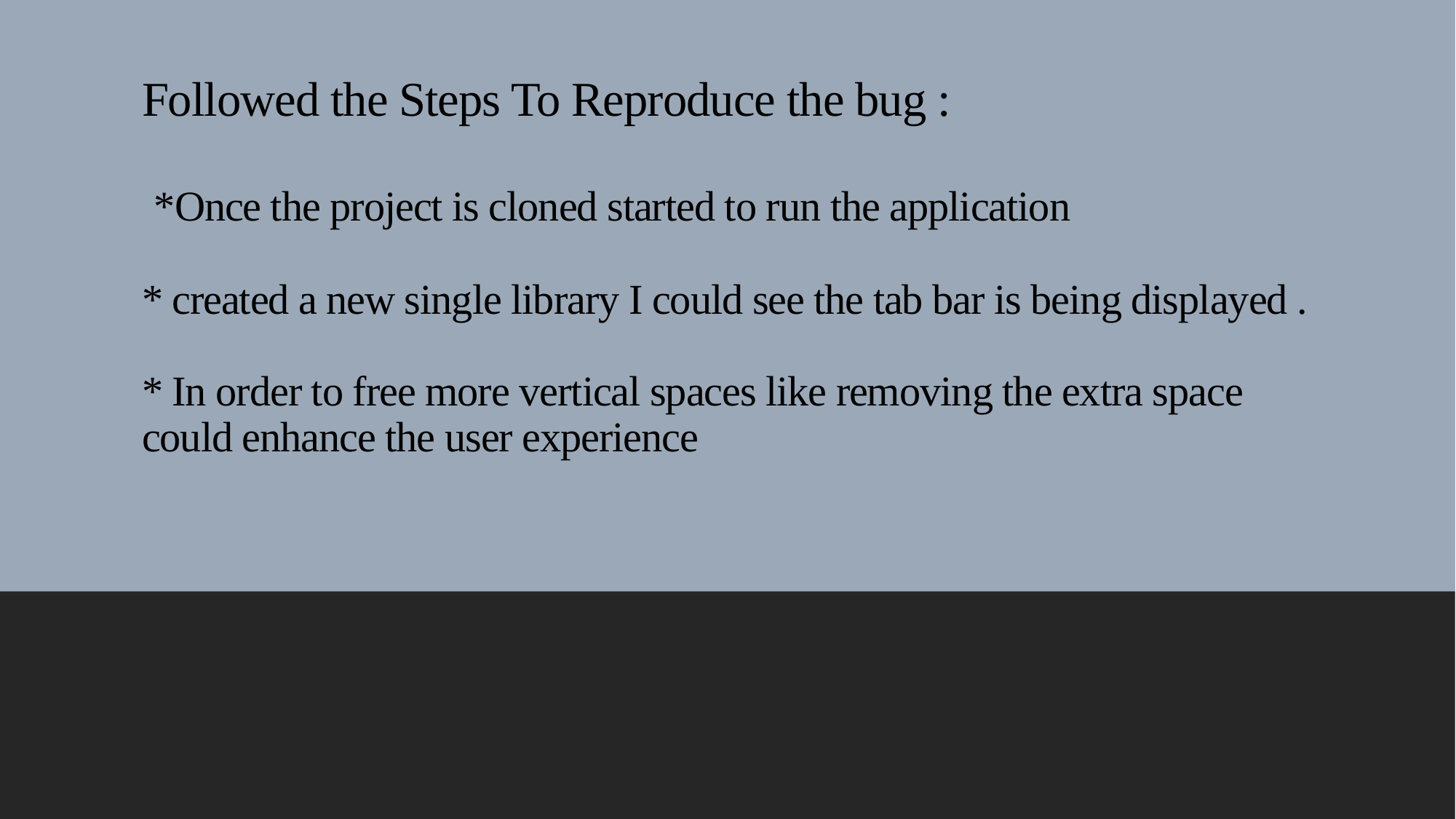

# JABREF Followed the Steps To Reproduce the bug : *Once the project is cloned started to run the application * created a new single library I could see the tab bar is being displayed . * In order to free more vertical spaces like removing the extra space could enhance the user experience